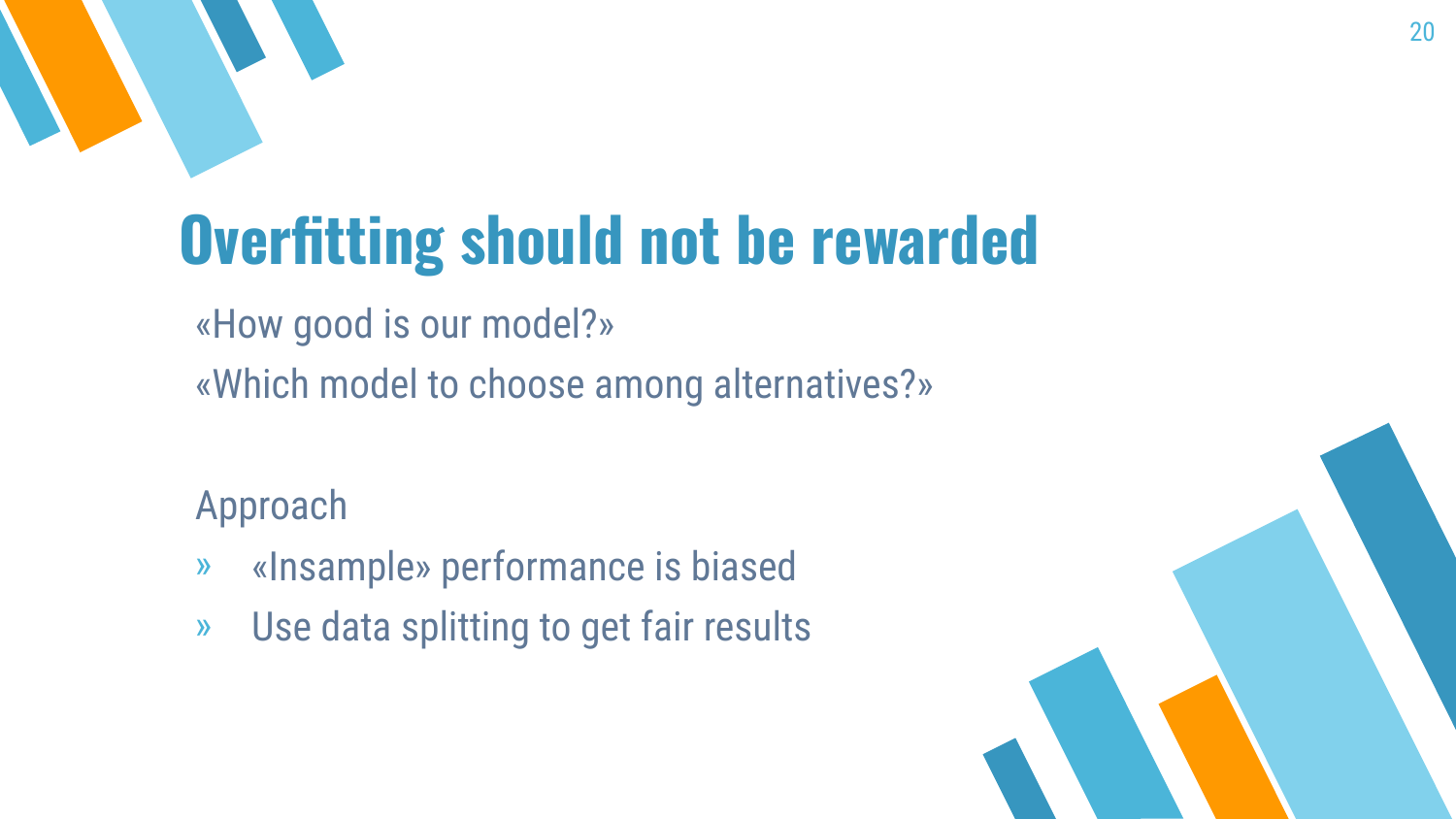

20
# Overfitting should not be rewarded
«How good is our model?»
«Which model to choose among alternatives?»

Approach
«Insample» performance is biased
Use data splitting to get fair results